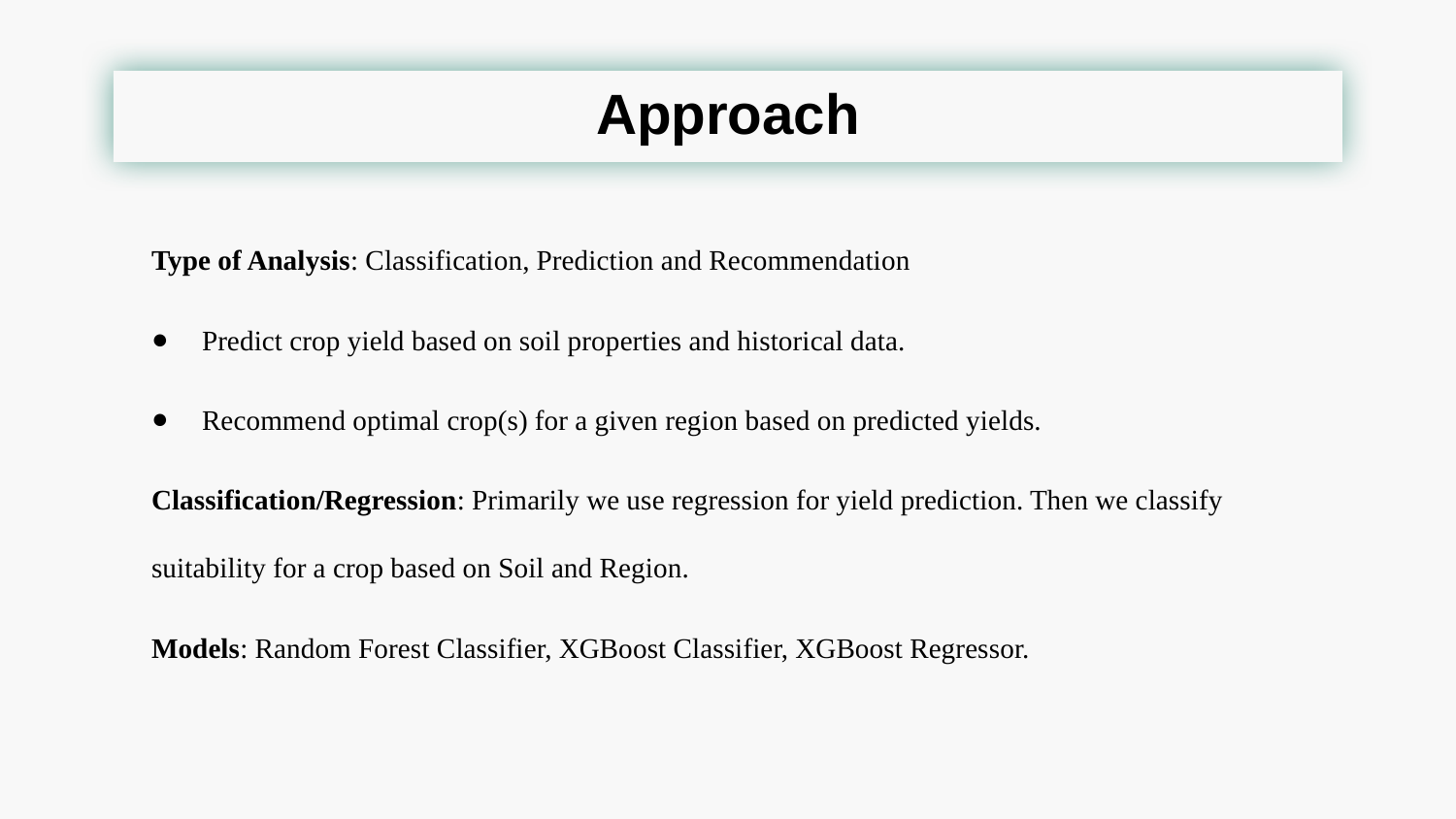

# Approach
Type of Analysis: Classification, Prediction and Recommendation
Predict crop yield based on soil properties and historical data.
Recommend optimal crop(s) for a given region based on predicted yields.
Classification/Regression: Primarily we use regression for yield prediction. Then we classify suitability for a crop based on Soil and Region.
Models: Random Forest Classifier, XGBoost Classifier, XGBoost Regressor.